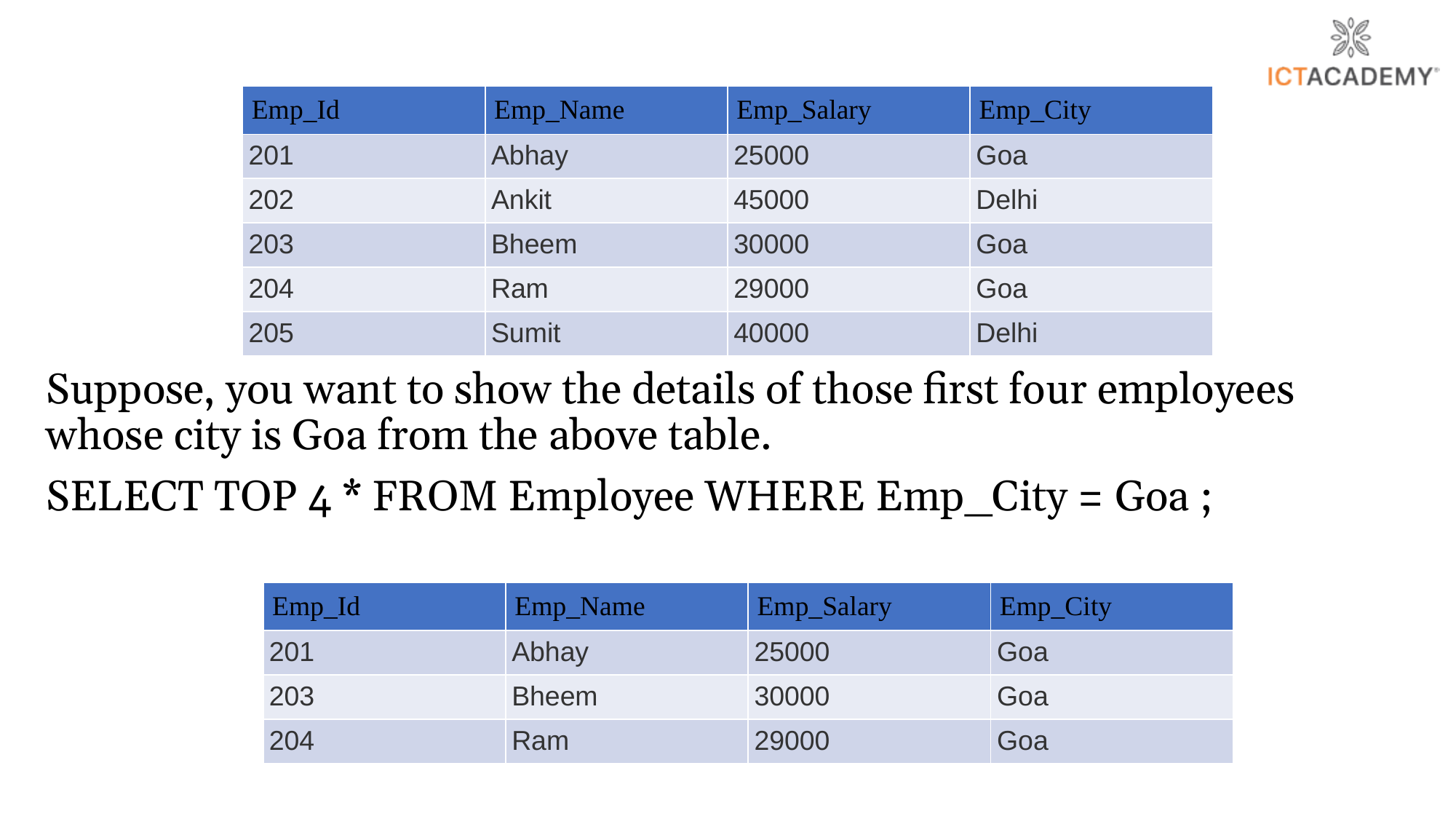

| Emp\_Id | Emp\_Name | Emp\_Salary | Emp\_City |
| --- | --- | --- | --- |
| 201 | Abhay | 25000 | Goa |
| 202 | Ankit | 45000 | Delhi |
| 203 | Bheem | 30000 | Goa |
| 204 | Ram | 29000 | Goa |
| 205 | Sumit | 40000 | Delhi |
Suppose, you want to show the details of those first four employees whose city is Goa from the above table.
SELECT TOP 4 * FROM Employee WHERE Emp_City = Goa ;
| Emp\_Id | Emp\_Name | Emp\_Salary | Emp\_City |
| --- | --- | --- | --- |
| 201 | Abhay | 25000 | Goa |
| 203 | Bheem | 30000 | Goa |
| 204 | Ram | 29000 | Goa |